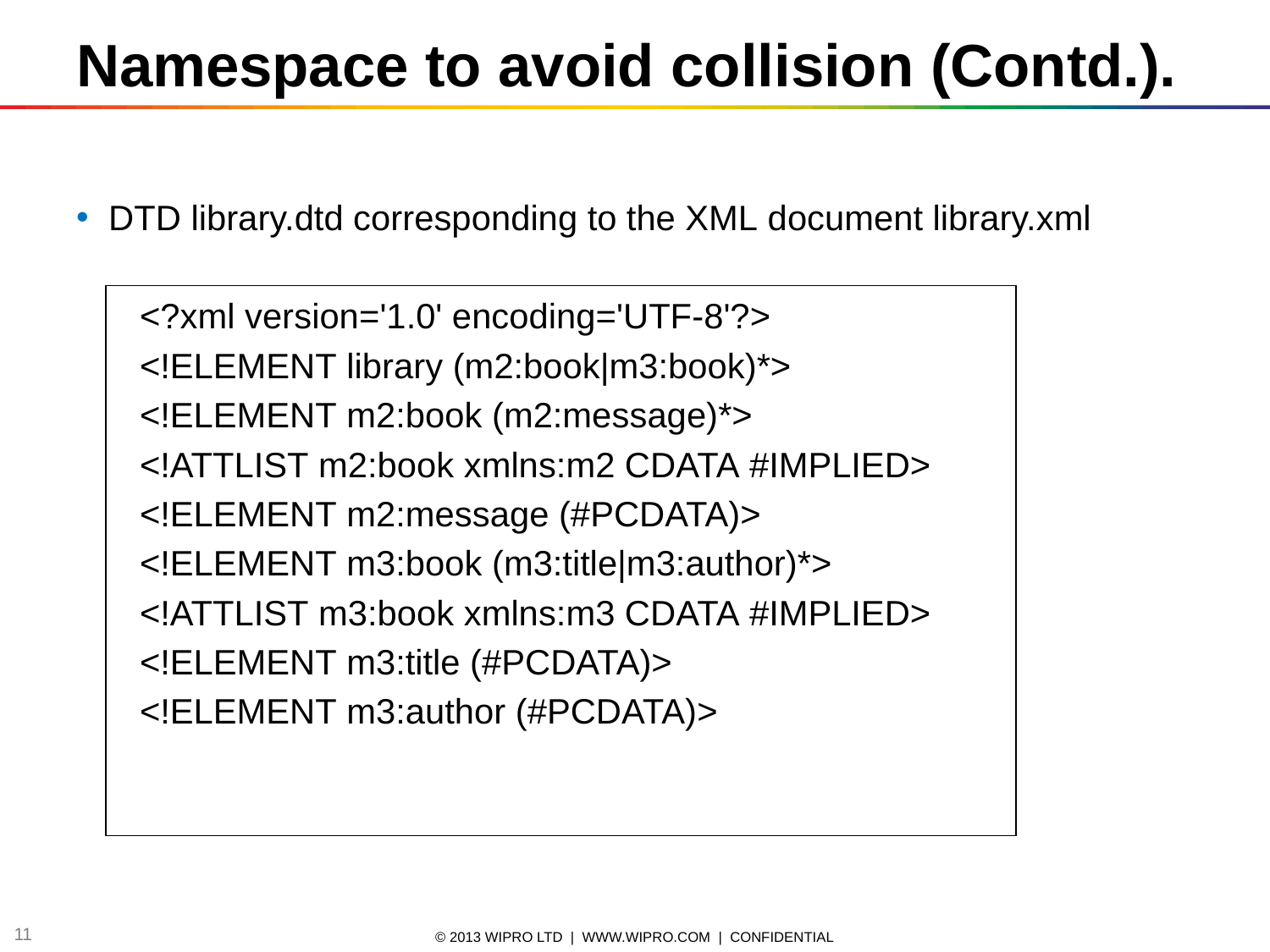

Namespace to avoid collision (Contd.).
DTD library.dtd corresponding to the XML document library.xml

<?xml version='1.0' encoding='UTF-8'?>
<!ELEMENT library (m2:book|m3:book)*>
<!ELEMENT m2:book (m2:message)*>
<!ATTLIST m2:book xmlns:m2 CDATA #IMPLIED>
<!ELEMENT m2:message (#PCDATA)>
<!ELEMENT m3:book (m3:title|m3:author)*>
<!ATTLIST m3:book xmlns:m3 CDATA #IMPLIED>
<!ELEMENT m3:title (#PCDATA)>
<!ELEMENT m3:author (#PCDATA)>